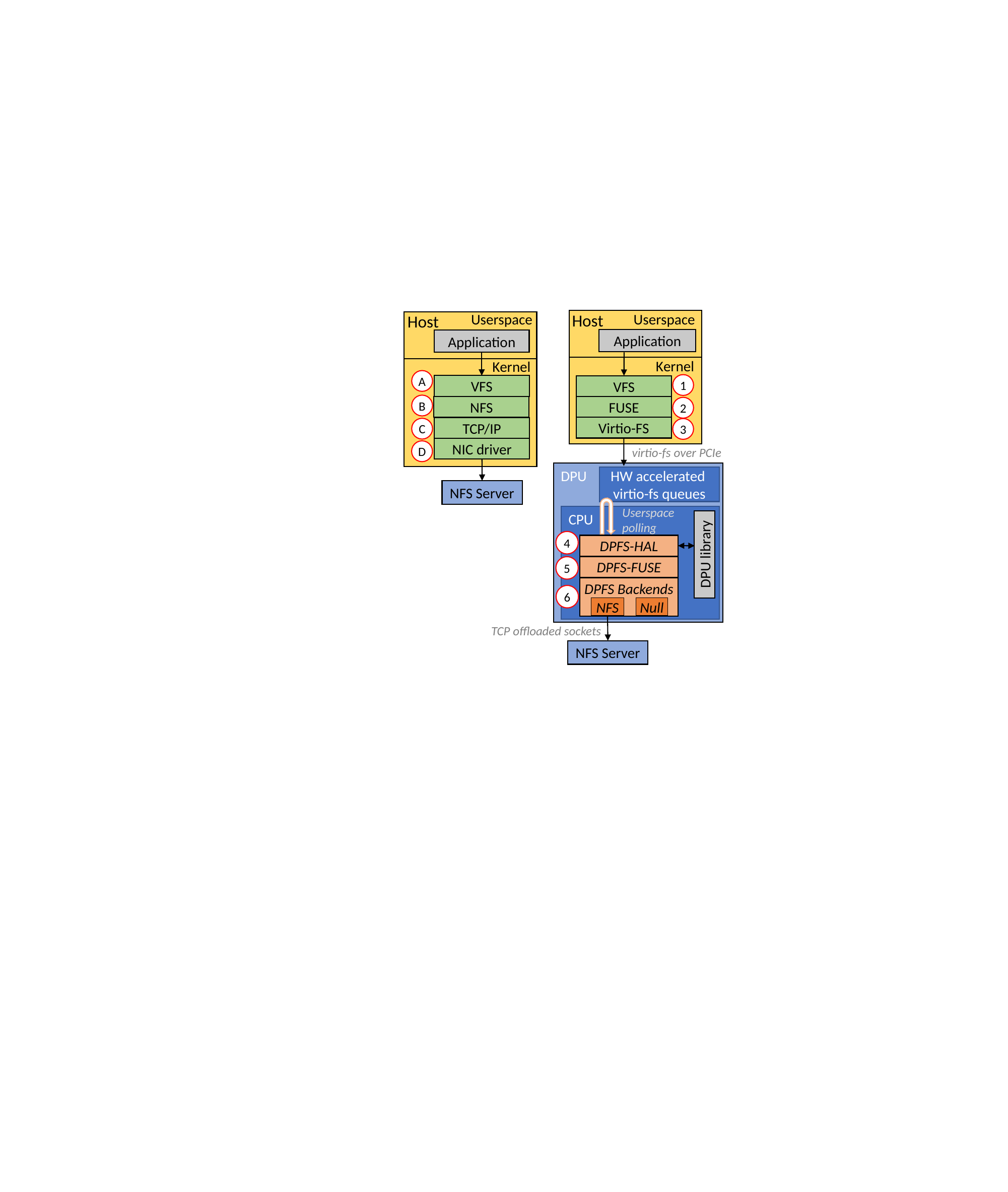

Host
Userspace
Userspace
Host

Application
Application
Kernel
Kernel
A
1
VFS
VFS
B
FUSE
NFS
2
Virtio-FS
TCP/IP
C
3
NIC driver
D
virtio-fs over PCIe
DPU
HW accelerated
virtio-fs queues
NFS Server

Userspace
polling
CPU
4
DPFS-HAL
DPU library
DPFS-FUSE
5
DPFS Backends

6
NFS
Null
TCP offloaded sockets

NFS Server